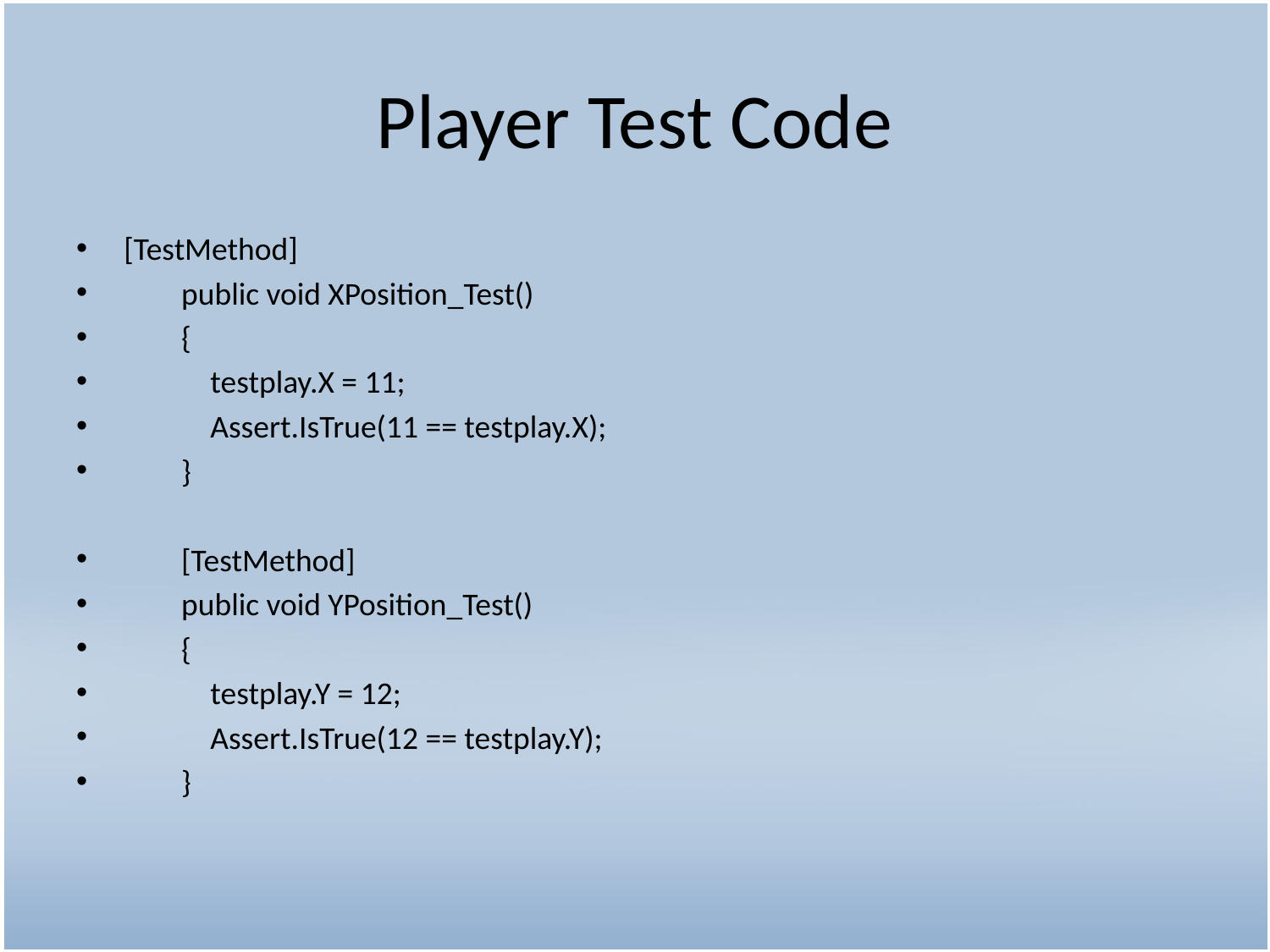

# Player Test Code
[TestMethod]
        public void XPosition_Test()
        {
            testplay.X = 11;
            Assert.IsTrue(11 == testplay.X);
        }

        [TestMethod]
        public void YPosition_Test()
        {
            testplay.Y = 12;
            Assert.IsTrue(12 == testplay.Y);
        }